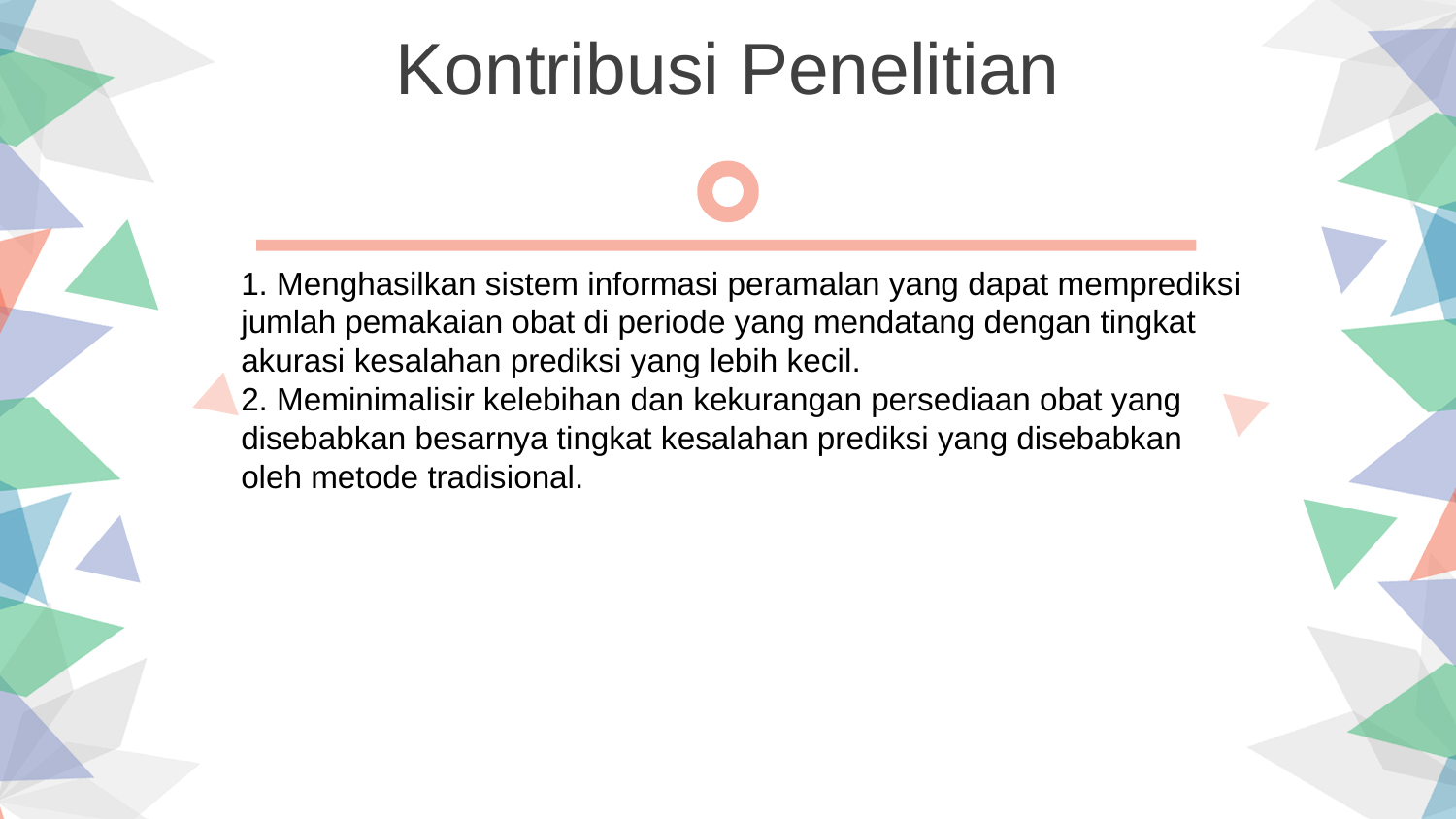

Kontribusi Penelitian

1. Menghasilkan sistem informasi peramalan yang dapat memprediksi
jumlah pemakaian obat di periode yang mendatang dengan tingkat
akurasi kesalahan prediksi yang lebih kecil.
2. Meminimalisir kelebihan dan kekurangan persediaan obat yang
disebabkan besarnya tingkat kesalahan prediksi yang disebabkan
oleh metode tradisional.